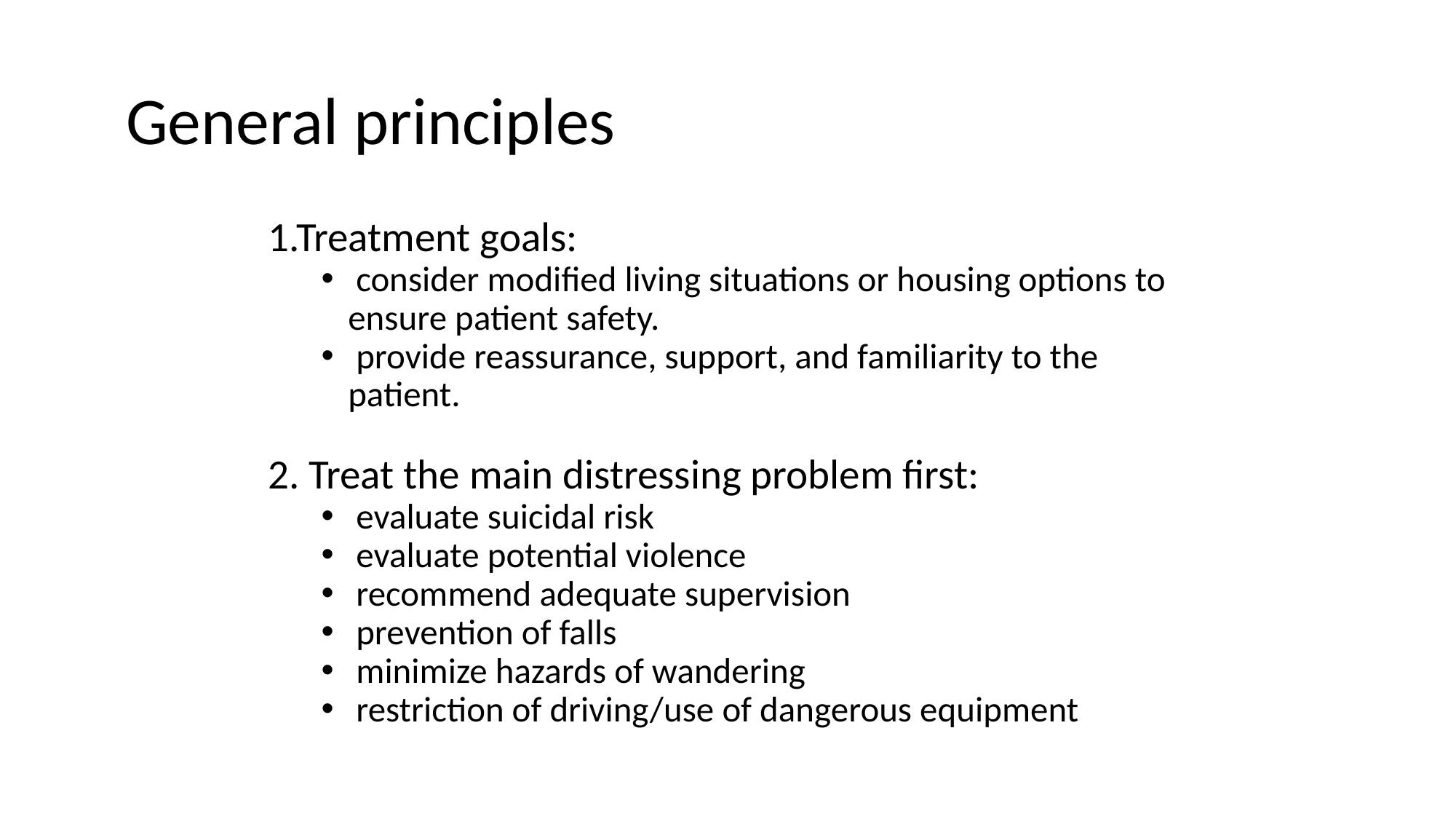

# General principles

1.Treatment goals:
 consider modified living situations or housing options to ensure patient safety.
 provide reassurance, support, and familiarity to the patient.

2. Treat the main distressing problem first:
 evaluate suicidal risk
 evaluate potential violence
 recommend adequate supervision
 prevention of falls
 minimize hazards of wandering
 restriction of driving/use of dangerous equipment